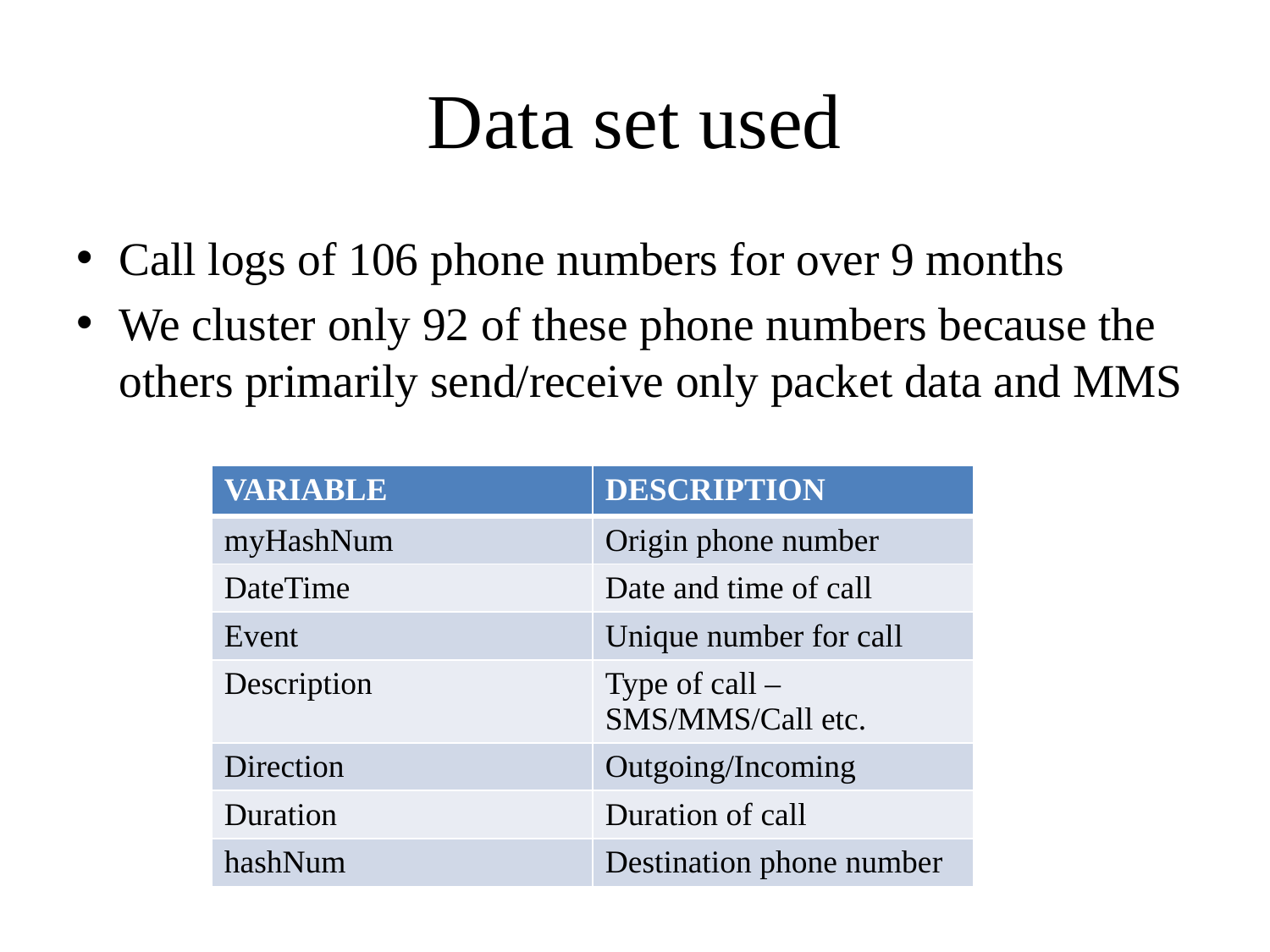

# Data set used
Call logs of 106 phone numbers for over 9 months
We cluster only 92 of these phone numbers because the others primarily send/receive only packet data and MMS

| VARIABLE | DESCRIPTION |
| --- | --- |
| myHashNum | Origin phone number |
| DateTime | Date and time of call |
| Event | Unique number for call |
| Description | Type of call – SMS/MMS/Call etc. |
| Direction | Outgoing/Incoming |
| Duration | Duration of call |
| hashNum | Destination phone number |